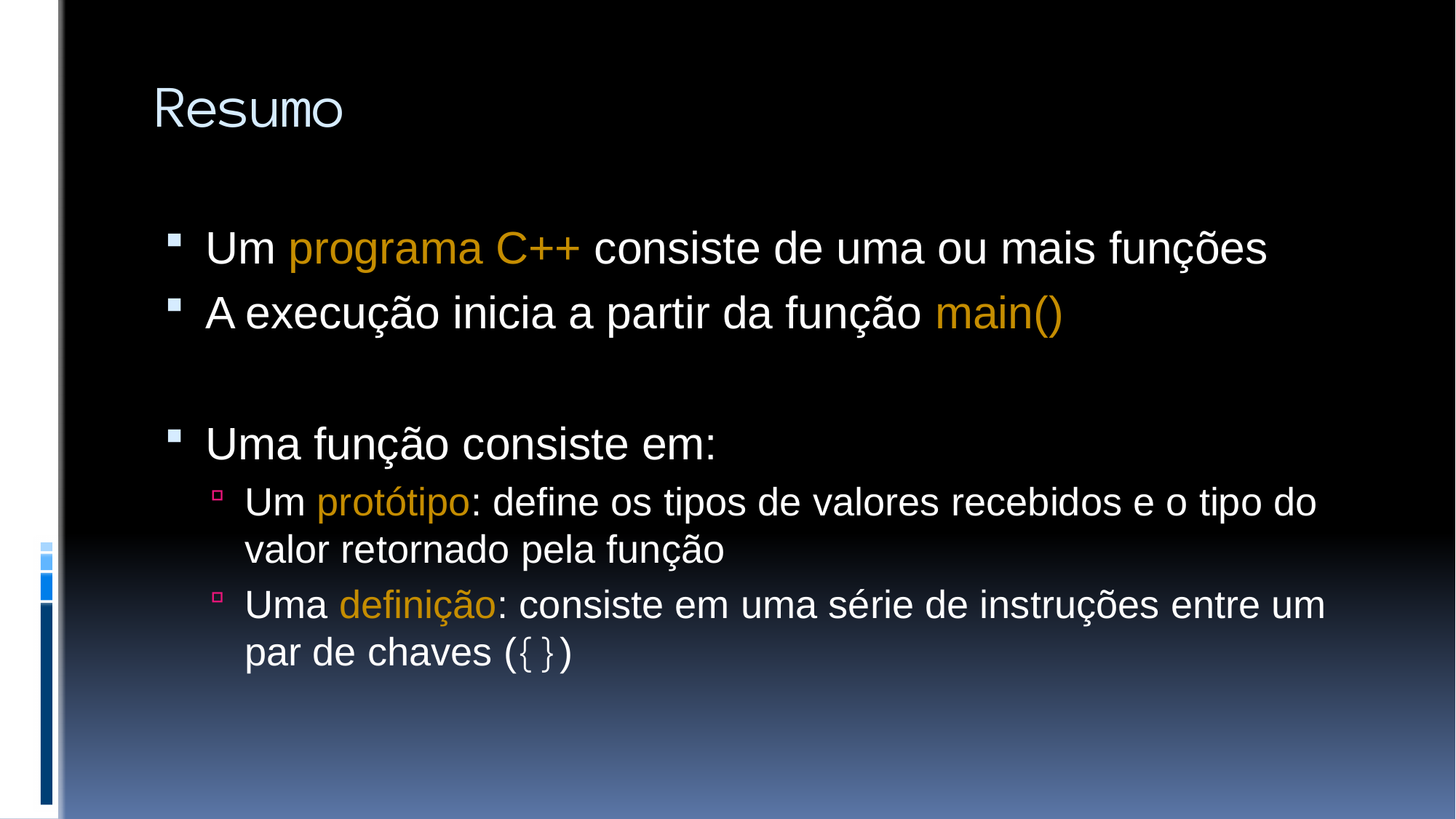

# Resumo
Um programa C++ consiste de uma ou mais funções
A execução inicia a partir da função main()

Uma função consiste em:
Um protótipo: define os tipos de valores recebidos e o tipo do valor retornado pela função
Uma definição: consiste em uma série de instruções entre um par de chaves ({})